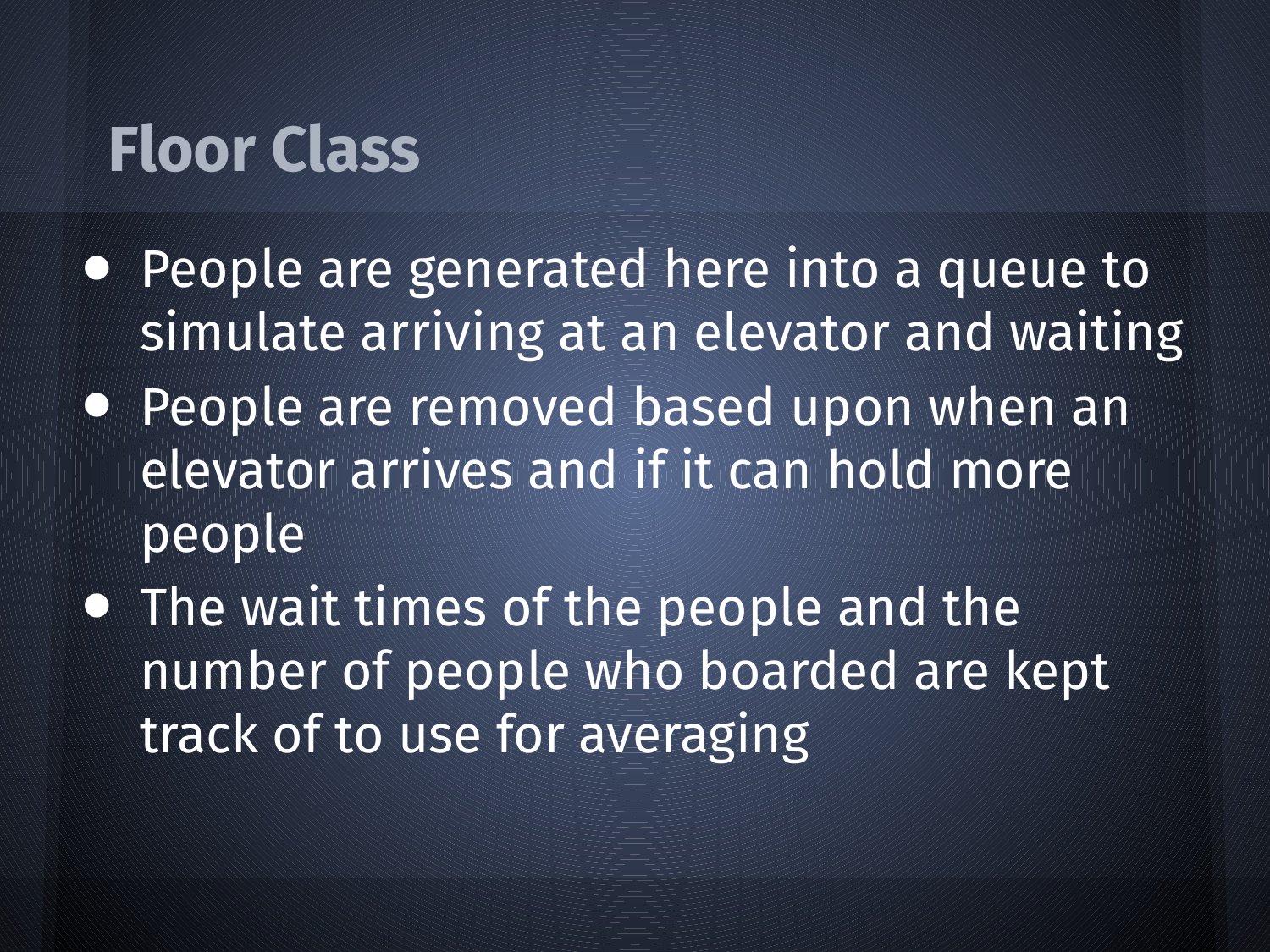

# Floor Class
People are generated here into a queue to simulate arriving at an elevator and waiting
People are removed based upon when an elevator arrives and if it can hold more people
The wait times of the people and the number of people who boarded are kept track of to use for averaging